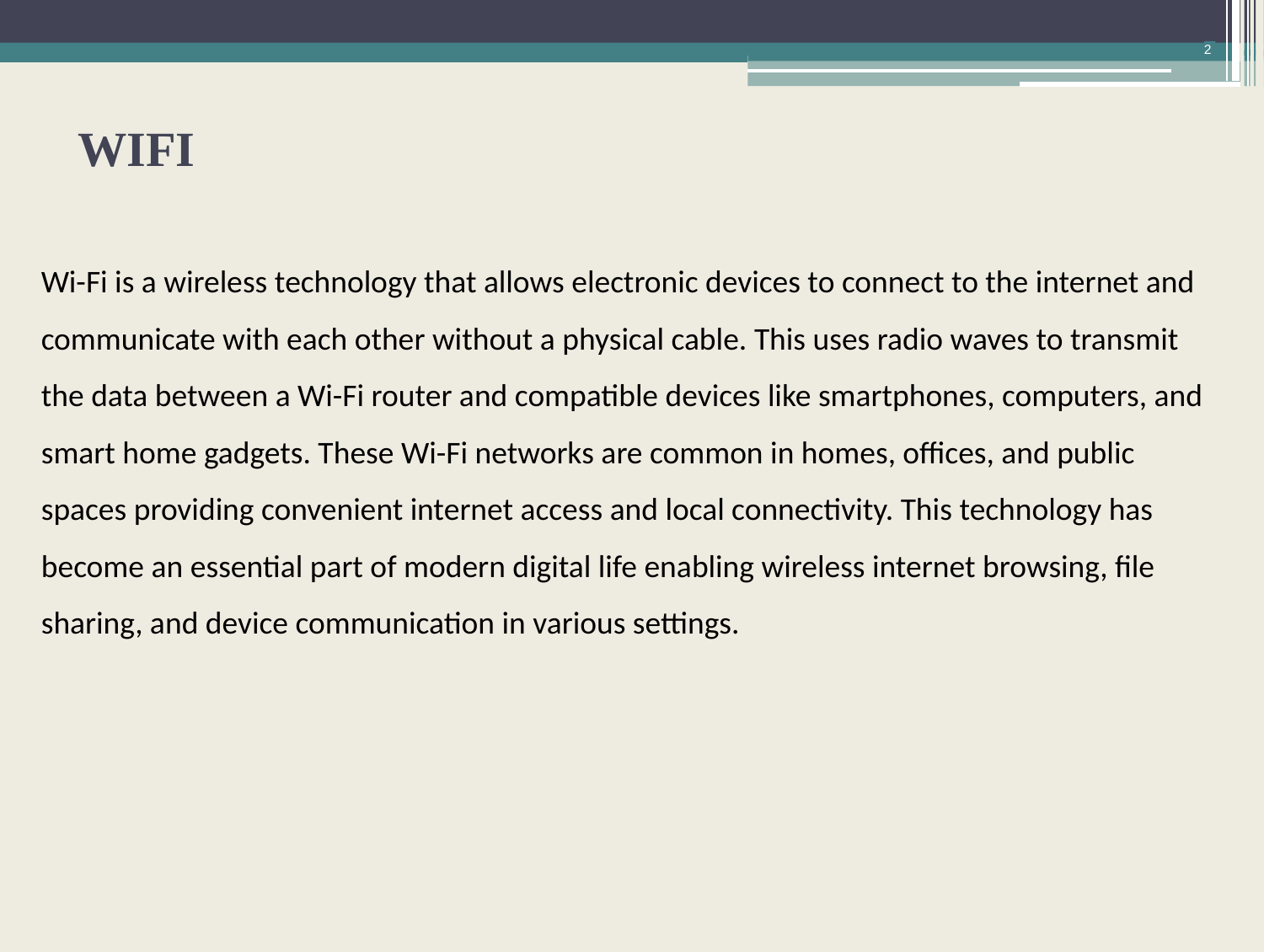

2
WIFI

Wi-Fi is a wireless technology that allows electronic devices to connect to the internet and communicate with each other without a physical cable. This uses radio waves to transmit the data between a Wi-Fi router and compatible devices like smartphones, computers, and smart home gadgets. These Wi-Fi networks are common in homes, offices, and public spaces providing convenient internet access and local connectivity. This technology has become an essential part of modern digital life enabling wireless internet browsing, file sharing, and device communication in various settings.